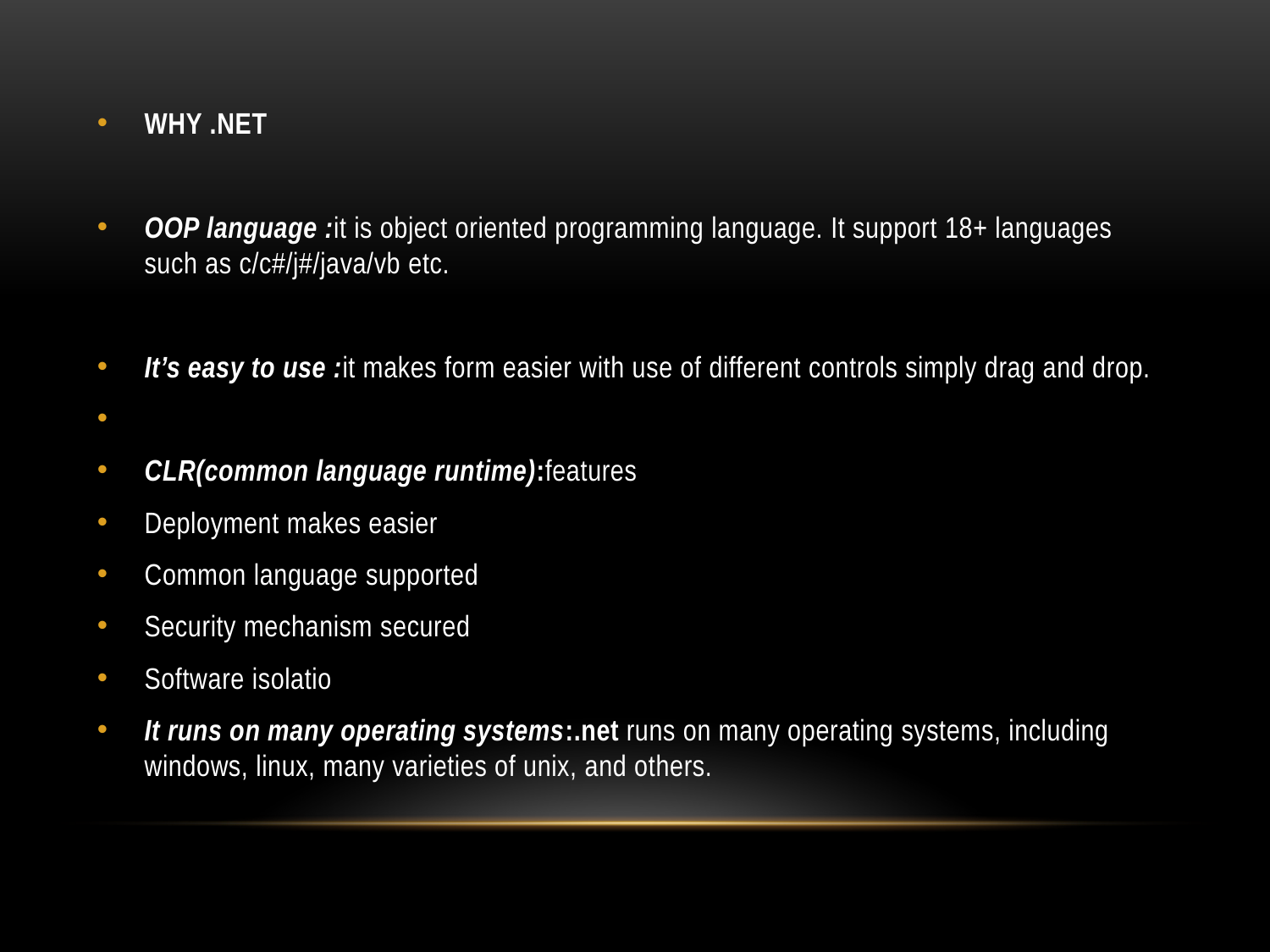

WHY .NET

OOP language :it is object oriented programming language. It support 18+ languages such as c/c#/j#/java/vb etc.

It’s easy to use :it makes form easier with use of different controls simply drag and drop.

CLR(common language runtime):features
Deployment makes easier
Common language supported
Security mechanism secured
Software isolatio
It runs on many operating systems:.net runs on many operating systems, including windows, linux, many varieties of unix, and others.